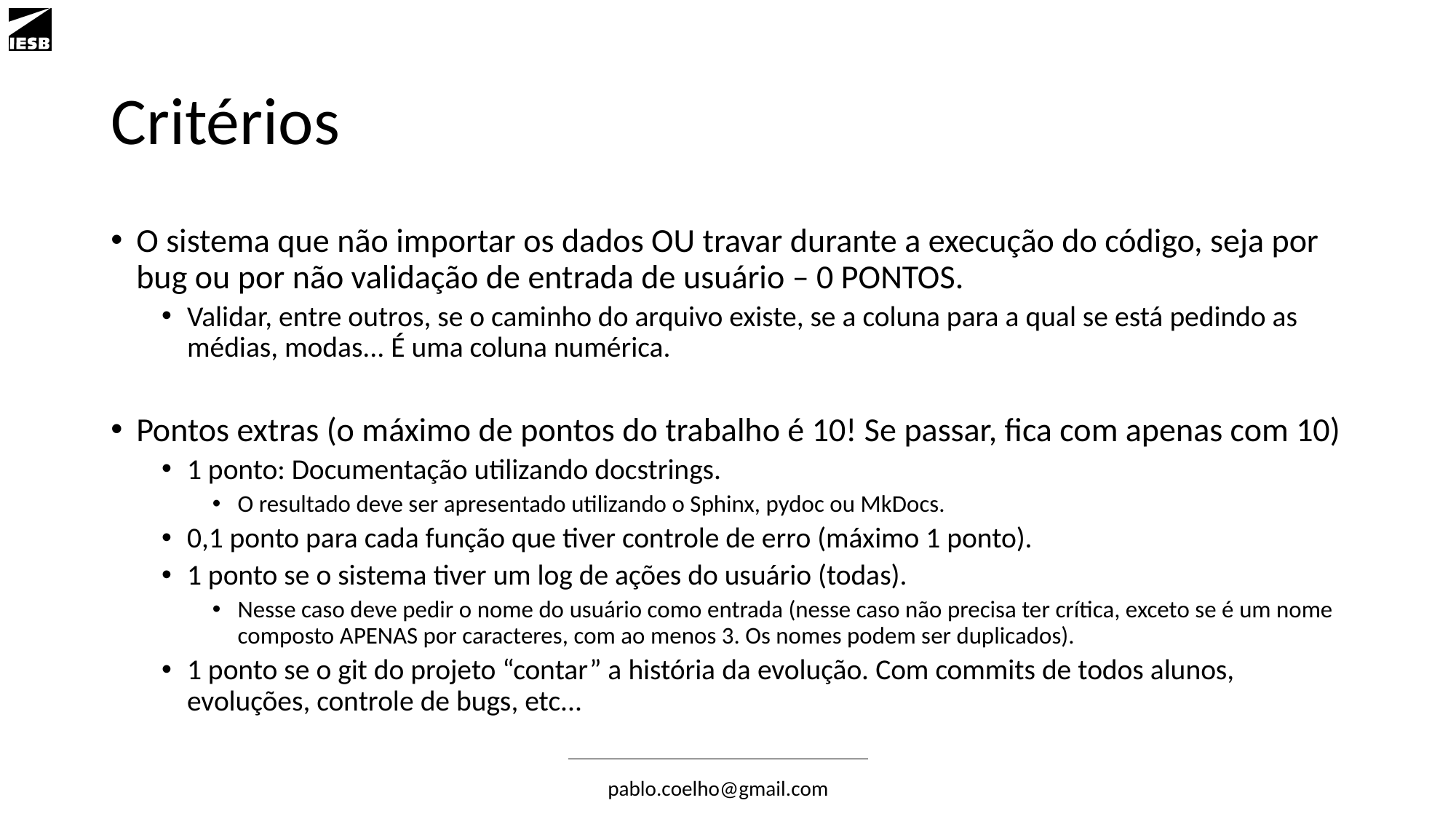

# Critérios
O sistema que não importar os dados OU travar durante a execução do código, seja por bug ou por não validação de entrada de usuário – 0 PONTOS.
Validar, entre outros, se o caminho do arquivo existe, se a coluna para a qual se está pedindo as médias, modas... É uma coluna numérica.

Pontos extras (o máximo de pontos do trabalho é 10! Se passar, fica com apenas com 10)
1 ponto: Documentação utilizando docstrings.
O resultado deve ser apresentado utilizando o Sphinx, pydoc ou MkDocs.
0,1 ponto para cada função que tiver controle de erro (máximo 1 ponto).
1 ponto se o sistema tiver um log de ações do usuário (todas).
Nesse caso deve pedir o nome do usuário como entrada (nesse caso não precisa ter crítica, exceto se é um nome composto APENAS por caracteres, com ao menos 3. Os nomes podem ser duplicados).
1 ponto se o git do projeto “contar” a história da evolução. Com commits de todos alunos, evoluções, controle de bugs, etc...